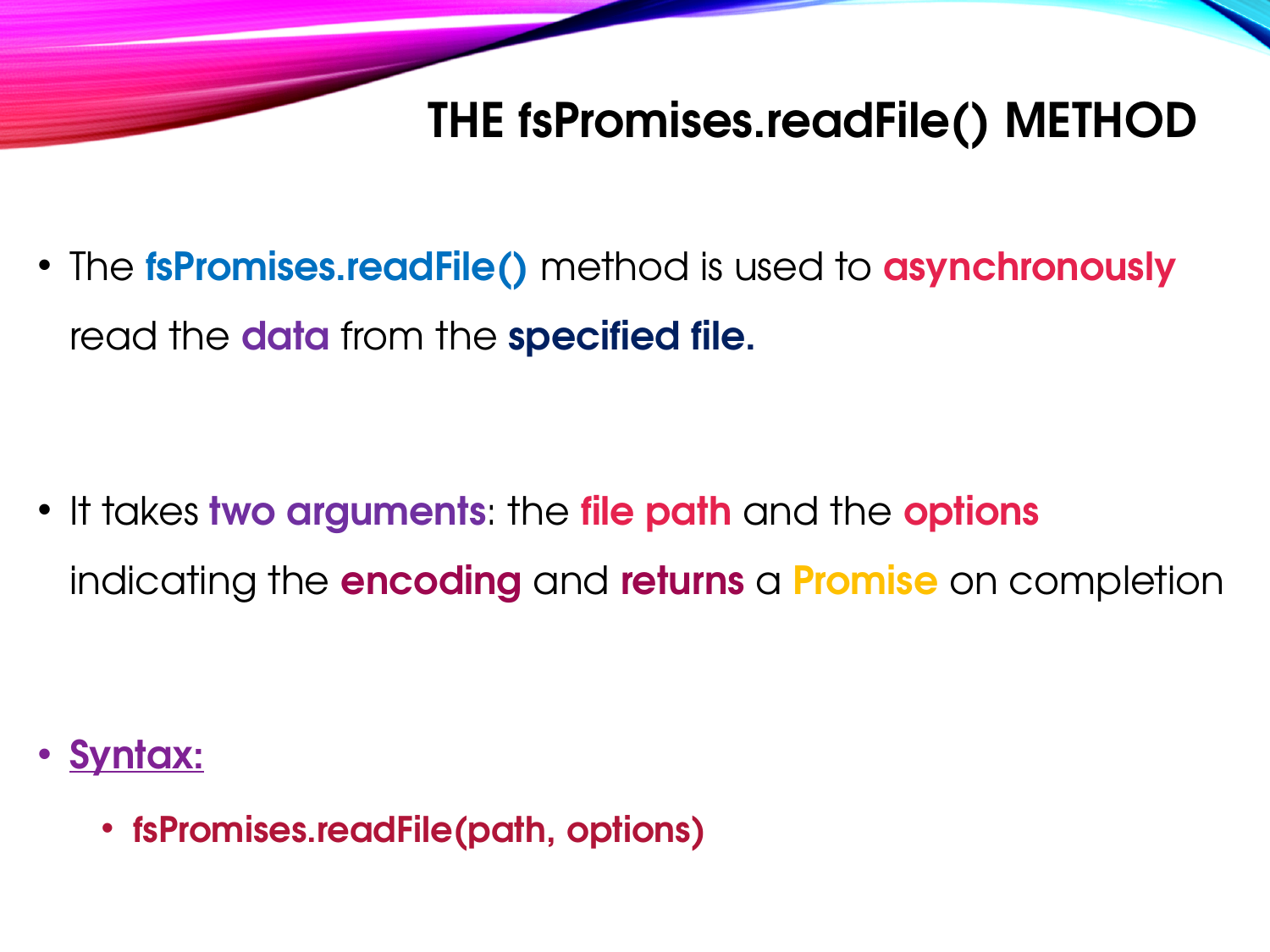

# The fsPromises.readFile() method
The fsPromises.readFile() method is used to asynchronously read the data from the specified file.

It takes two arguments: the file path and the options indicating the encoding and returns a Promise on completion

Syntax:
fsPromises.readFile(path, options)